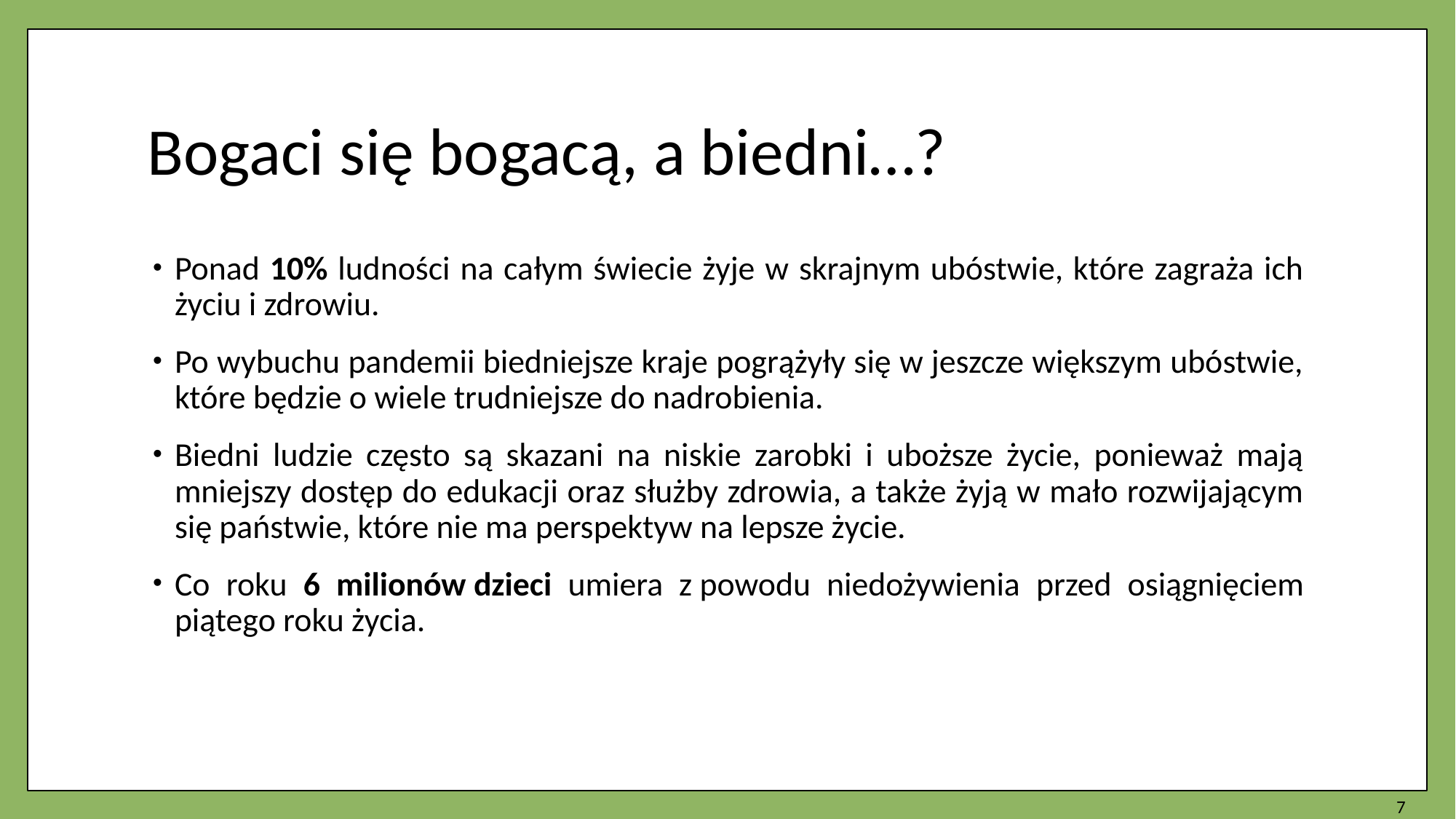

# Bogaci się bogacą, a biedni…?
Ponad 10% ludności na całym świecie żyje w skrajnym ubóstwie, które zagraża ich życiu i zdrowiu.
Po wybuchu pandemii biedniejsze kraje pogrążyły się w jeszcze większym ubóstwie, które będzie o wiele trudniejsze do nadrobienia.
Biedni ludzie często są skazani na niskie zarobki i uboższe życie, ponieważ mają mniejszy dostęp do edukacji oraz służby zdrowia, a także żyją w mało rozwijającym się państwie, które nie ma perspektyw na lepsze życie.
Co roku 6 milionów dzieci umiera z powodu niedożywienia przed osiągnięciem piątego roku życia.
7